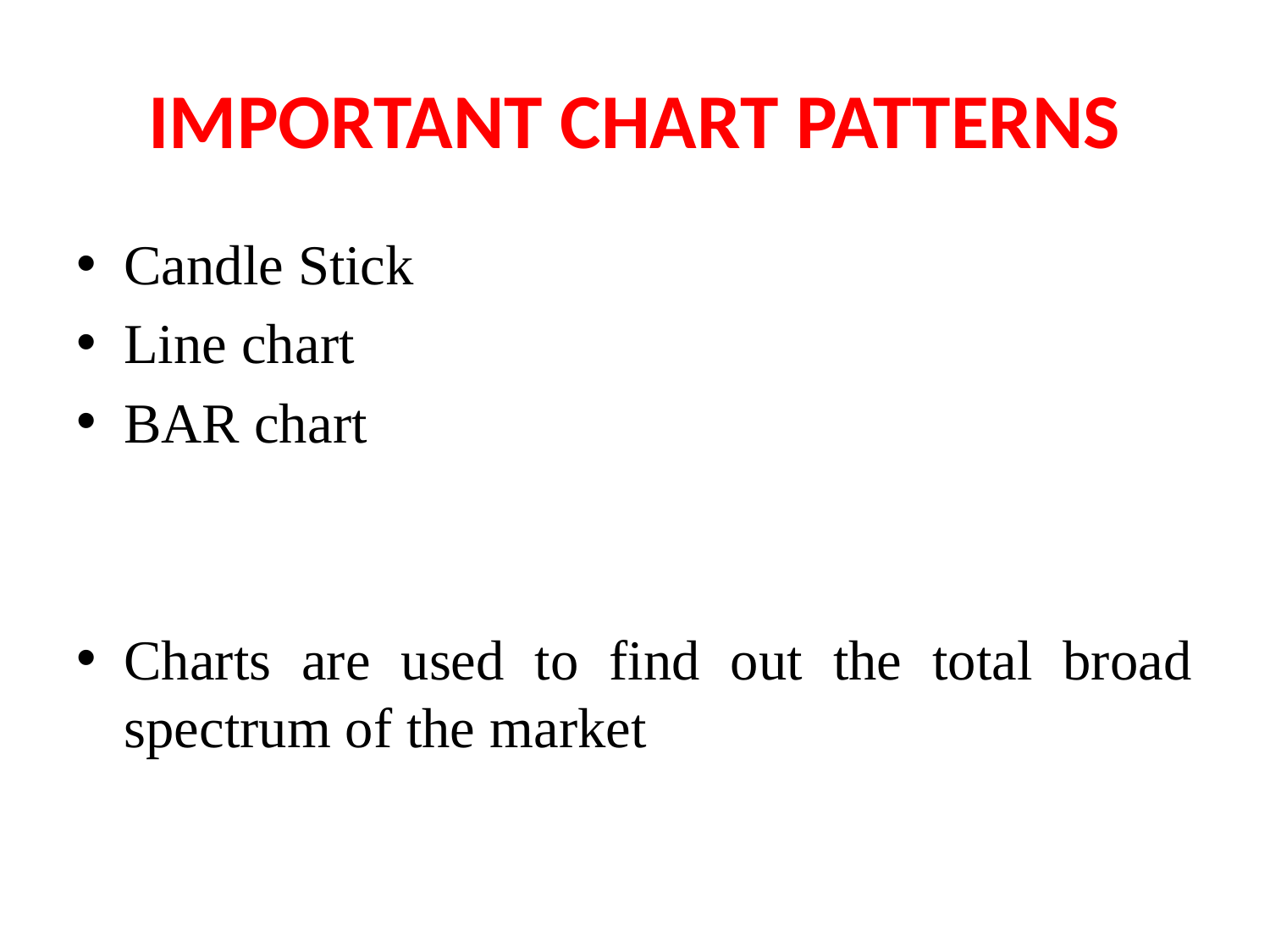

# IMPORTANT CHART PATTERNS
Candle Stick
Line chart
BAR chart

Charts are used to find out the total broad spectrum of the market